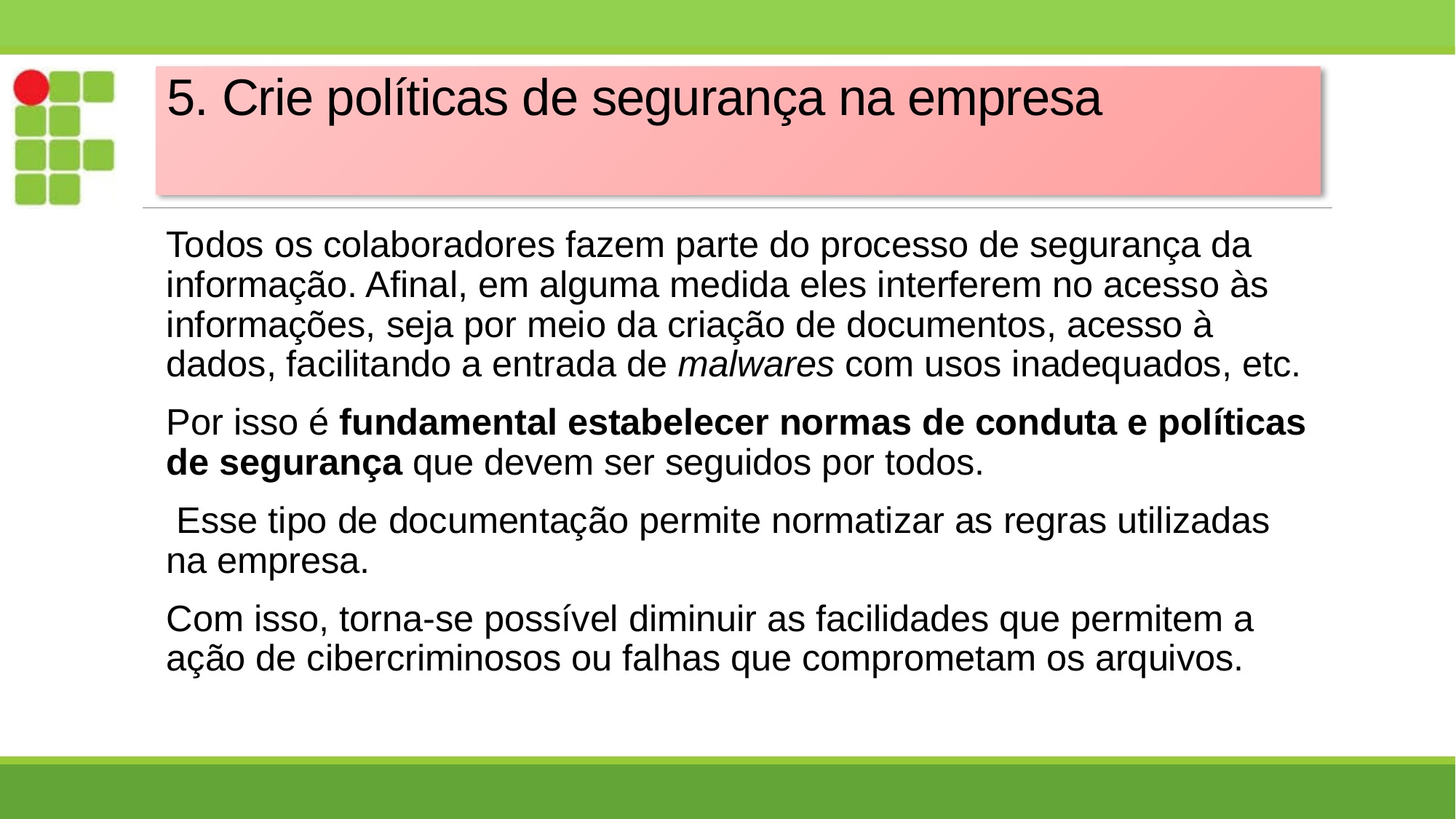

# 5. Crie políticas de segurança na empresa
Todos os colaboradores fazem parte do processo de segurança da informação. Afinal, em alguma medida eles interferem no acesso às informações, seja por meio da criação de documentos, acesso à dados, facilitando a entrada de malwares com usos inadequados, etc.
Por isso é fundamental estabelecer normas de conduta e políticas de segurança que devem ser seguidos por todos.
 Esse tipo de documentação permite normatizar as regras utilizadas na empresa.
Com isso, torna-se possível diminuir as facilidades que permitem a ação de cibercriminosos ou falhas que comprometam os arquivos.